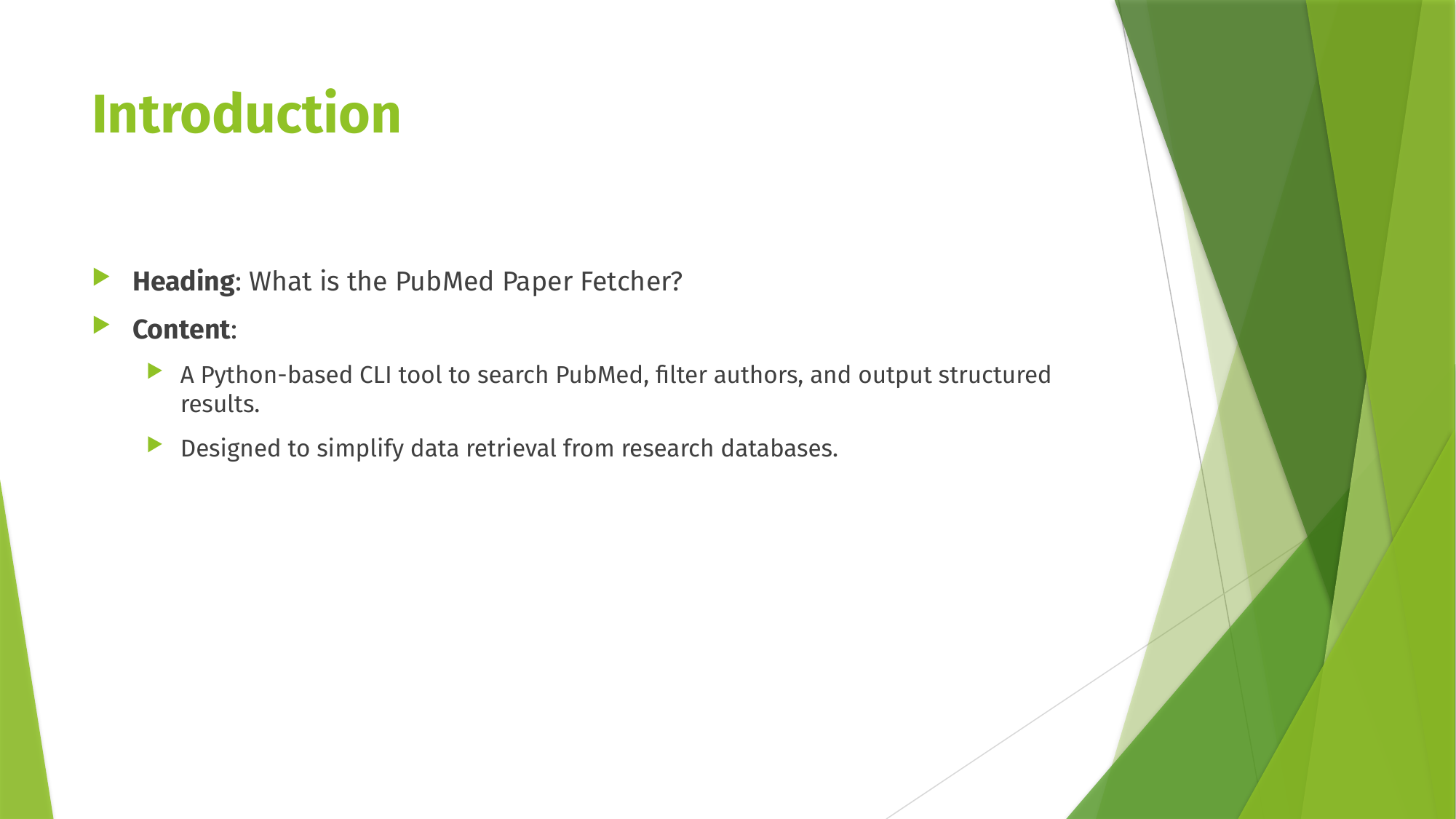

# Introduction
Heading: What is the PubMed Paper Fetcher?
Content:
A Python-based CLI tool to search PubMed, filter authors, and output structured results.
Designed to simplify data retrieval from research databases.